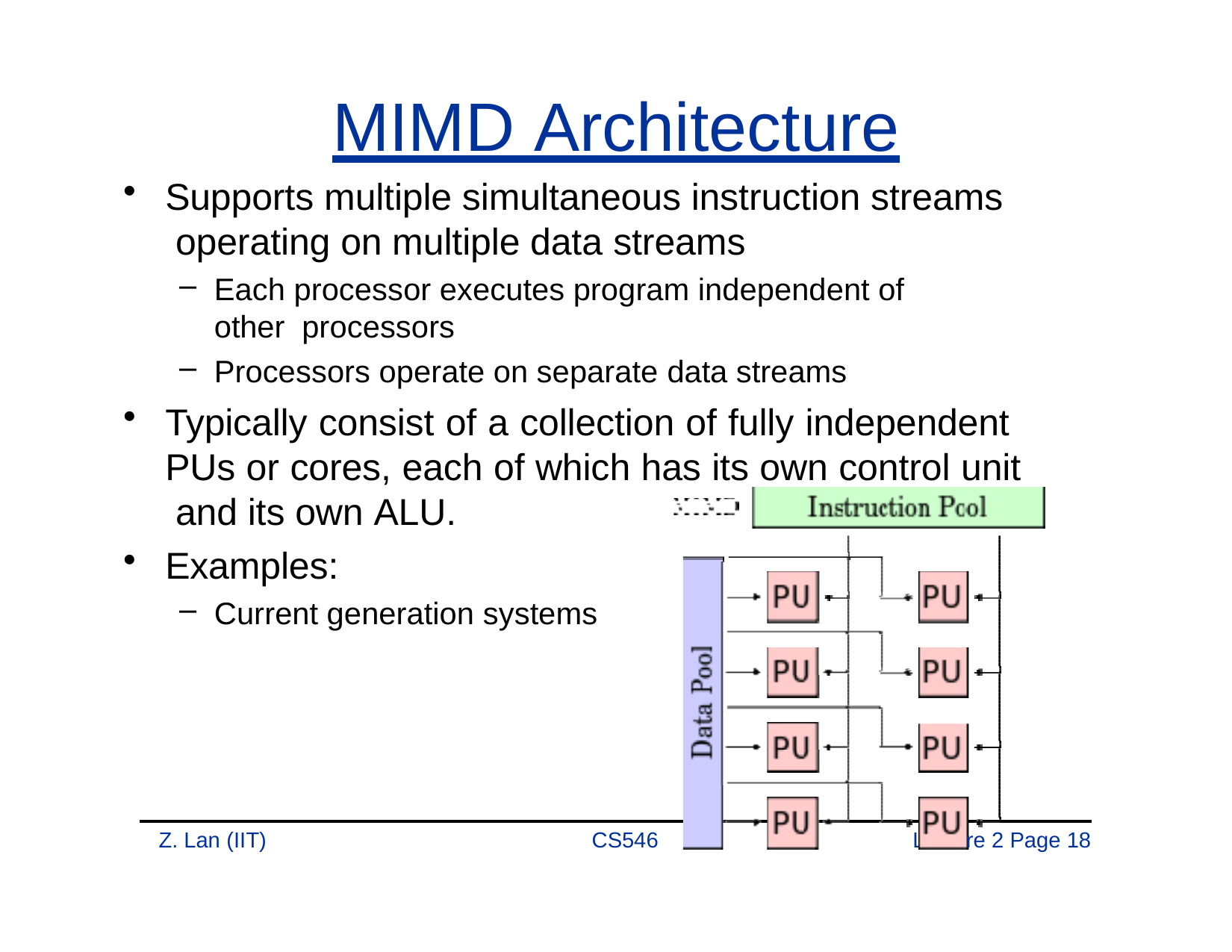

# MIMD Architecture
Supports multiple simultaneous instruction streams  operating on multiple data streams
Each processor executes program independent of other  processors
Processors operate on separate data streams
Typically consist of a collection of fully independent  PUs or cores, each of which has its own control unit  and its own ALU.
Examples:
Current generation systems

Z. Lan (IIT)
CS546
re 2 Page 18
Lectu